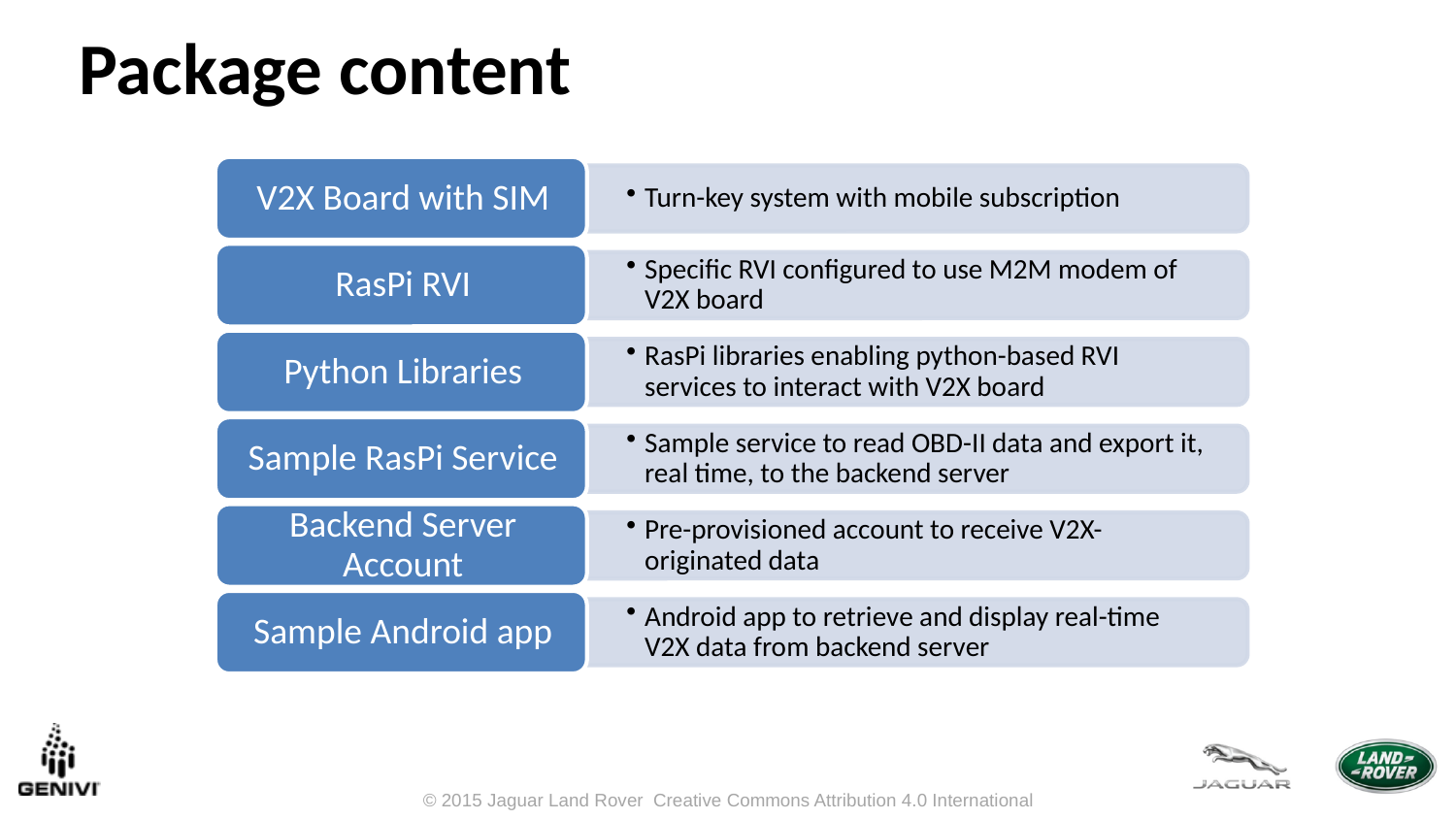

Package content
Turn-key system with mobile subscription
V2X Board with SIM
Specific RVI configured to use M2M modem of V2X board
RasPi RVI
RasPi libraries enabling python-based RVI services to interact with V2X board
Python Libraries
Sample service to read OBD-II data and export it, real time, to the backend server
Sample RasPi Service
Pre-provisioned account to receive V2X-originated data
Backend Server Account
Android app to retrieve and display real-time V2X data from backend server
Sample Android app